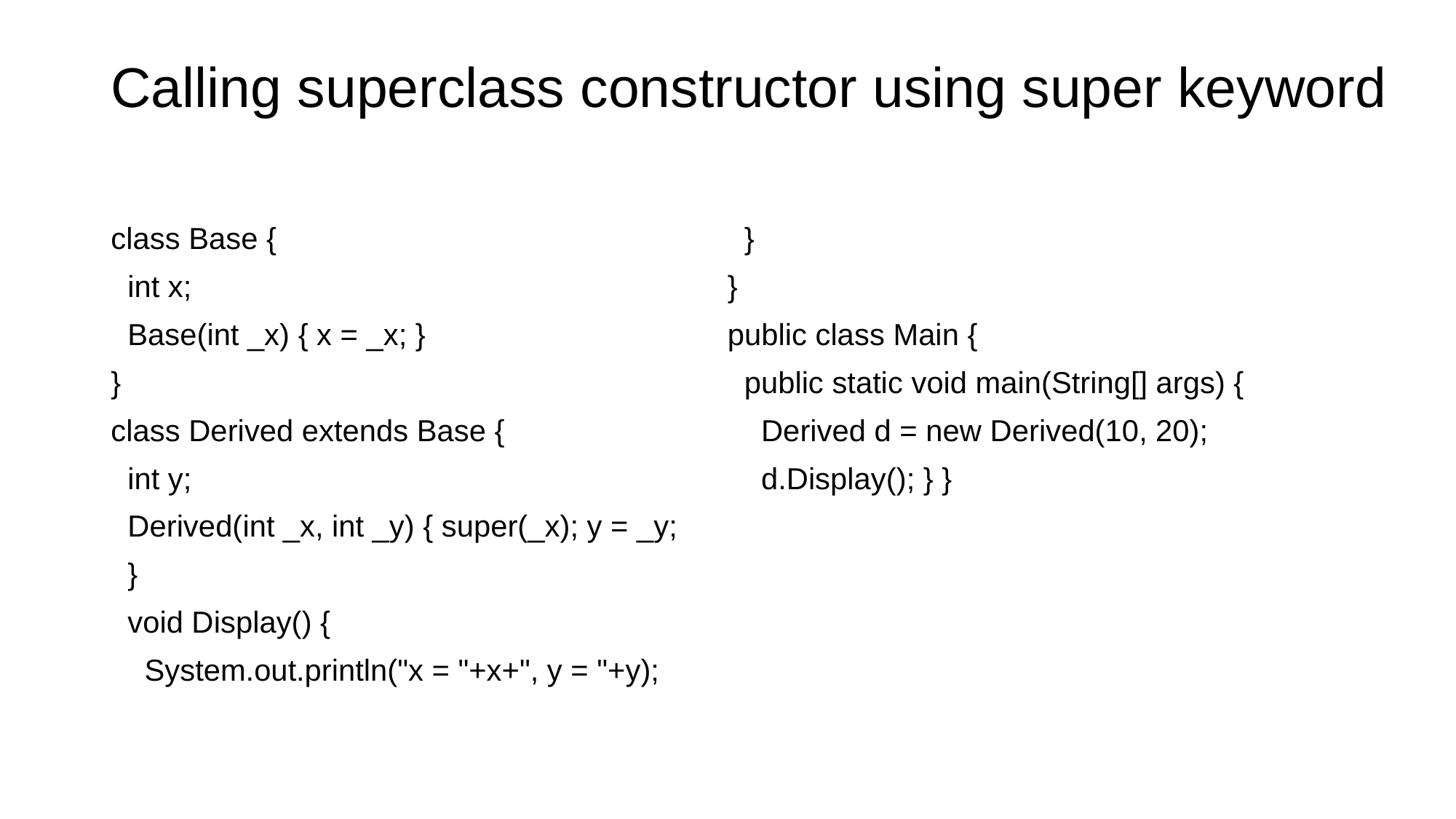

# Calling superclass constructor using super keyword
class Base {
  int x;
  Base(int _x) { x = _x; }
}
class Derived extends Base {
  int y;
  Derived(int _x, int _y) { super(_x); y = _y;
  }
  void Display() {
    System.out.println("x = "+x+", y = "+y);
  }
}
public class Main {
  public static void main(String[] args) {
    Derived d = new Derived(10, 20);
    d.Display(); } }